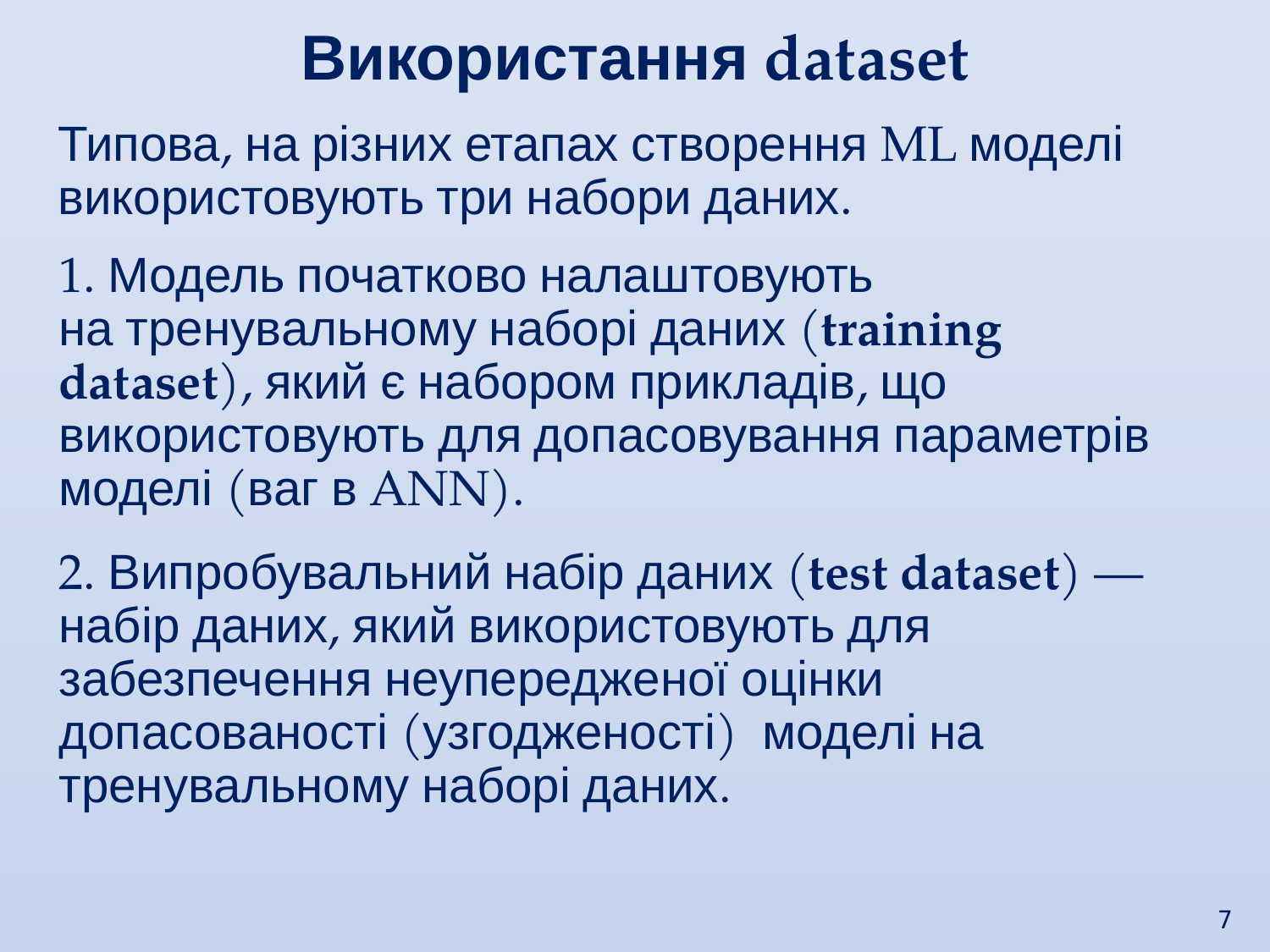

Використання dataset
Типова, на різних етапах створення ML моделі використовують три набори даних.
1. Модель початково налаштовують на тренувальному наборі даних (training dataset), який є набором прикладів, що використовують для допасовування параметрів моделі (ваг в ANN).
2. Випробувальний набір даних (test dataset) —  набір даних, який використовують для забезпечення неупередженої оцінки допасованості (узгодженості)  моделі на тренувальному наборі даних.
7